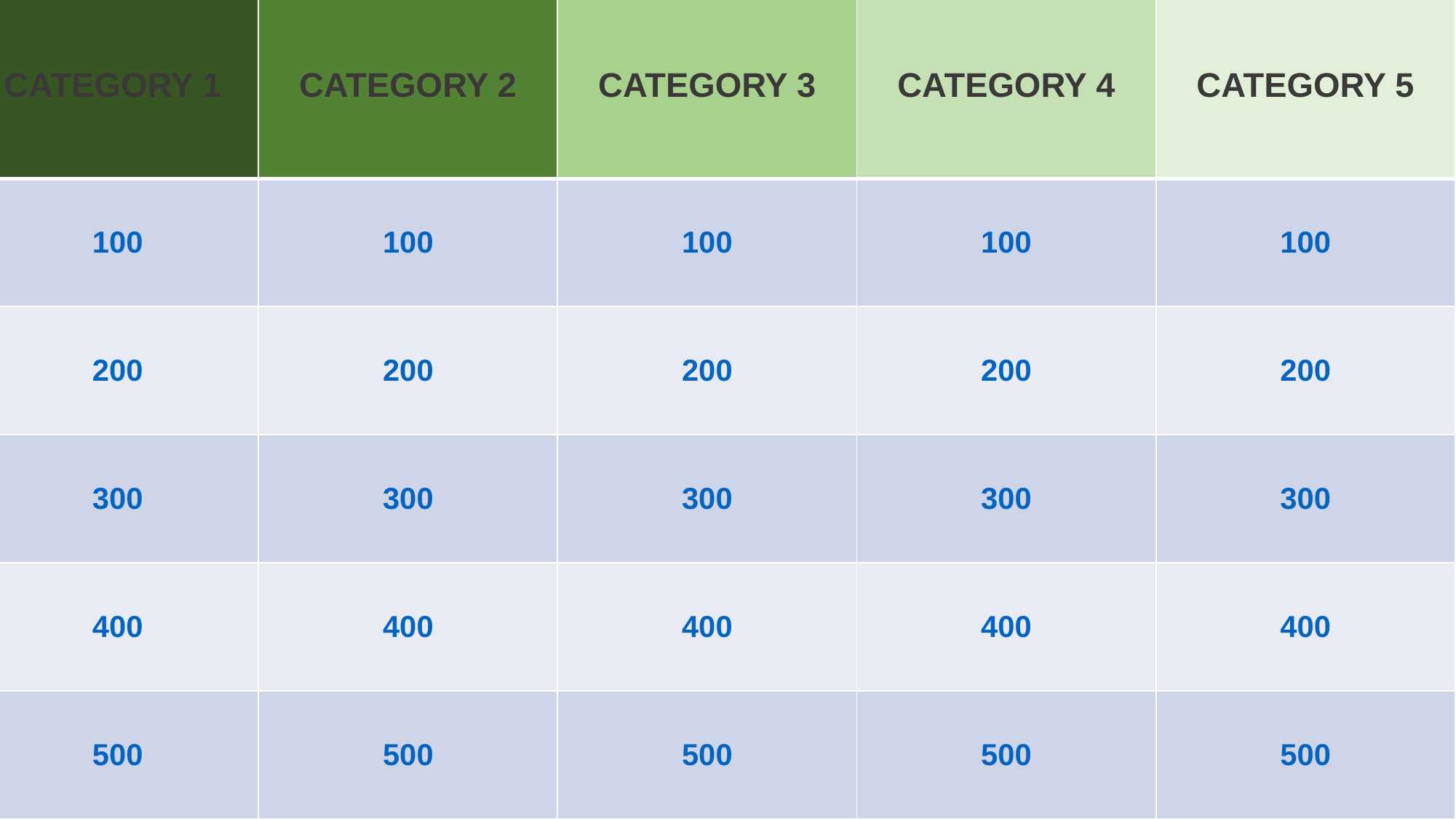

| CATEGORY 1 | CATEGORY 2 | CATEGORY 3 | CATEGORY 4 | CATEGORY 5 |
| --- | --- | --- | --- | --- |
| 100 | 100 | 100 | 100 | 100 |
| 200 | 200 | 200 | 200 | 200 |
| 300 | 300 | 300 | 300 | 300 |
| 400 | 400 | 400 | 400 | 400 |
| 500 | 500 | 500 | 500 | 500 |